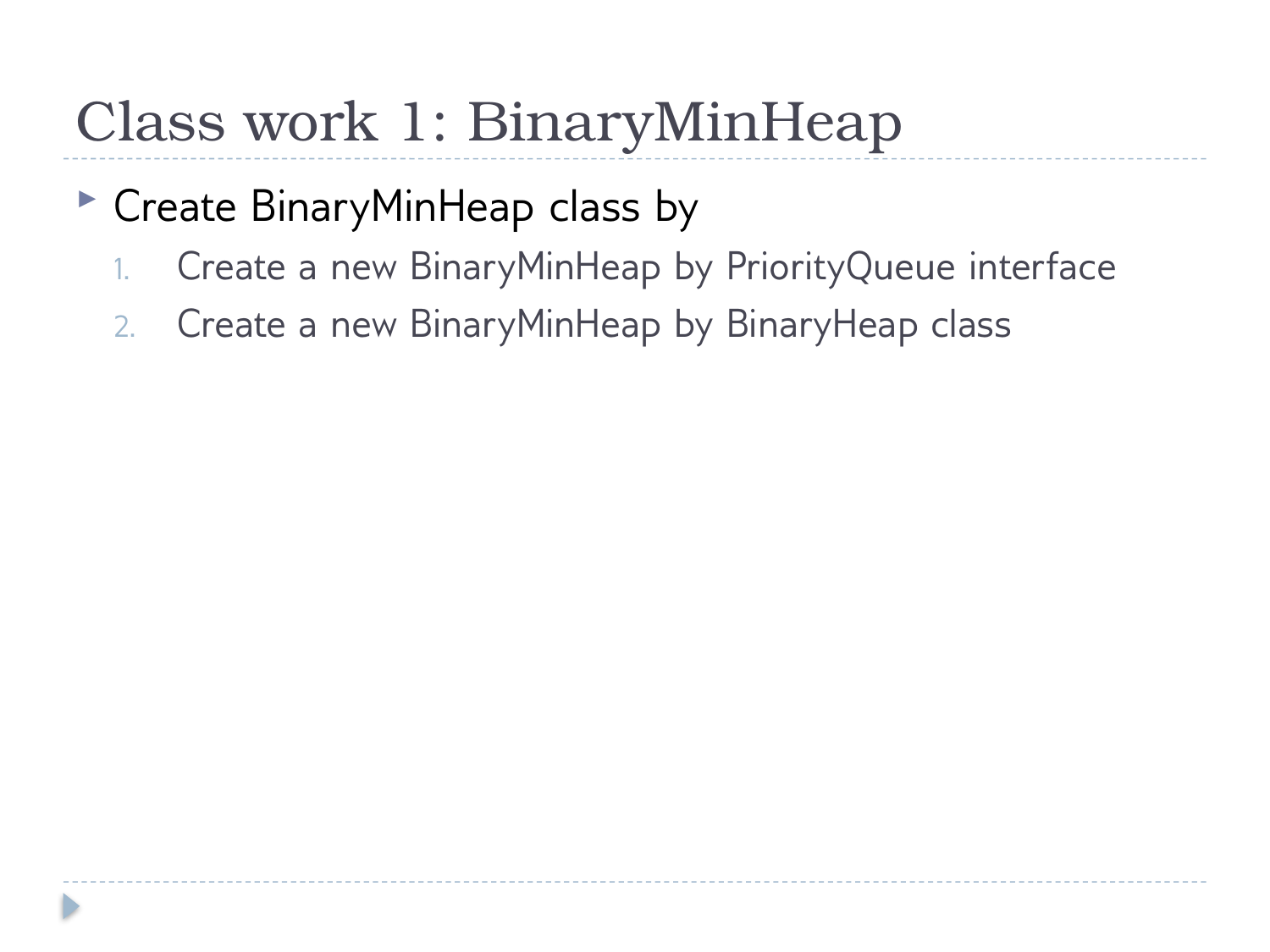

# Class work 1: BinaryMinHeap
Create BinaryMinHeap class by
Create a new BinaryMinHeap by PriorityQueue interface
Create a new BinaryMinHeap by BinaryHeap class